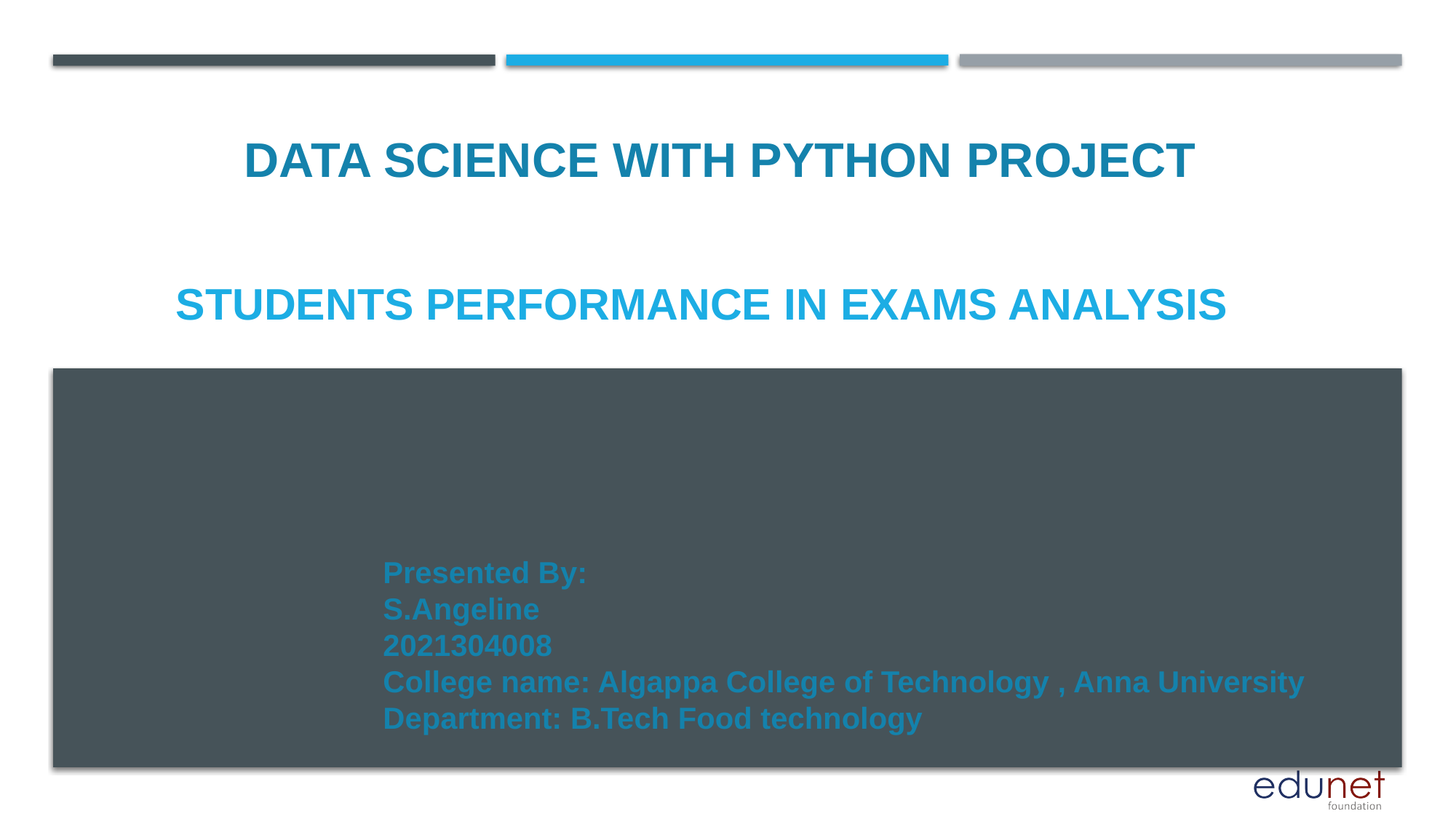

DATA SCIENCE WITH PYTHON PROJECT
# STUDENTS PERFORMANCE IN EXAMS ANALYSIS
Presented By:
S.Angeline
2021304008
College name: Algappa College of Technology , Anna University
Department: B.Tech Food technology